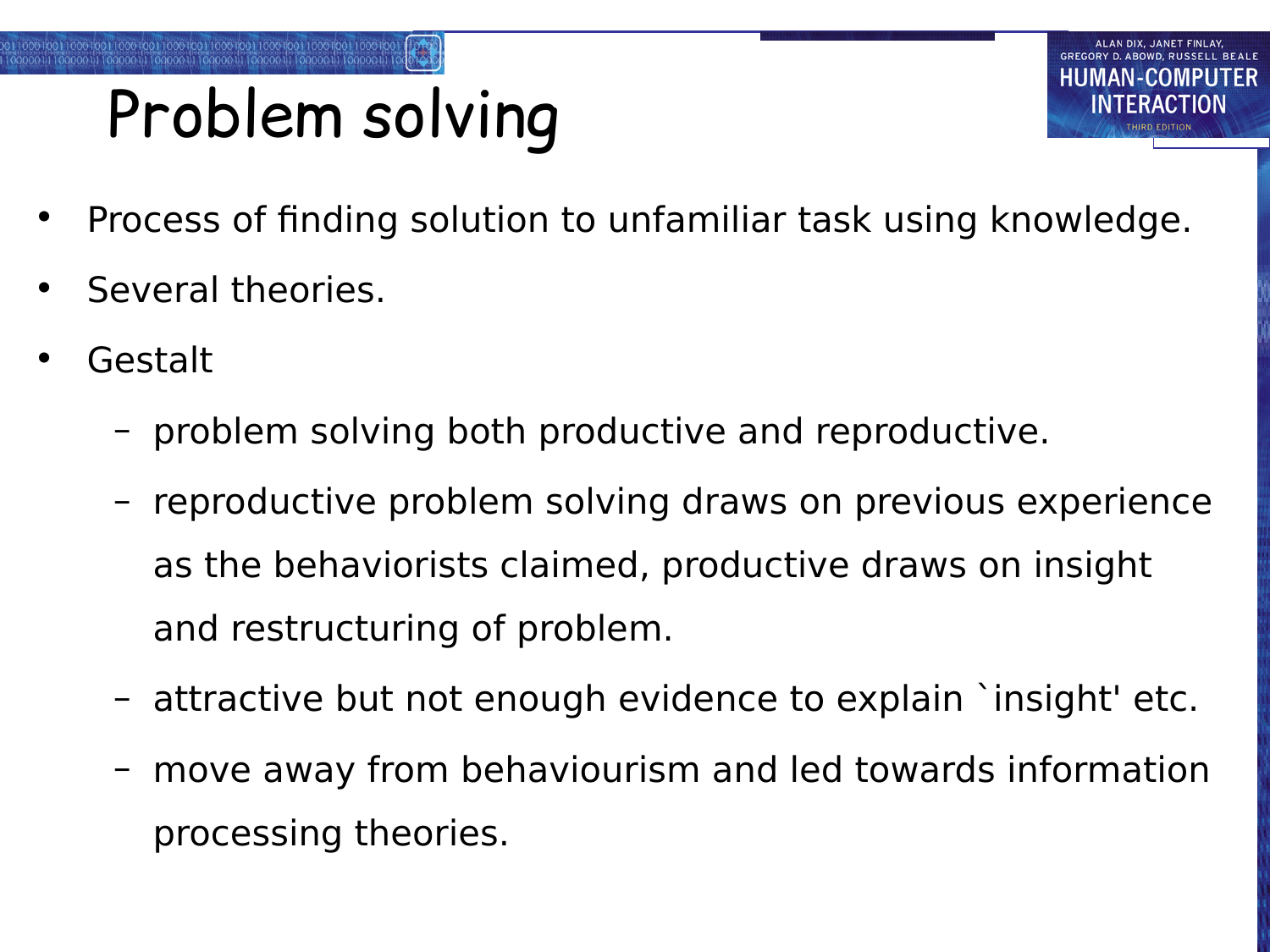

# Problem solving
Process of finding solution to unfamiliar task using knowledge.
Several theories.
Gestalt
problem solving both productive and reproductive.
reproductive problem solving draws on previous experience as the behaviorists claimed, productive draws on insight and restructuring of problem.
attractive but not enough evidence to explain `insight' etc.
move away from behaviourism and led towards information processing theories.